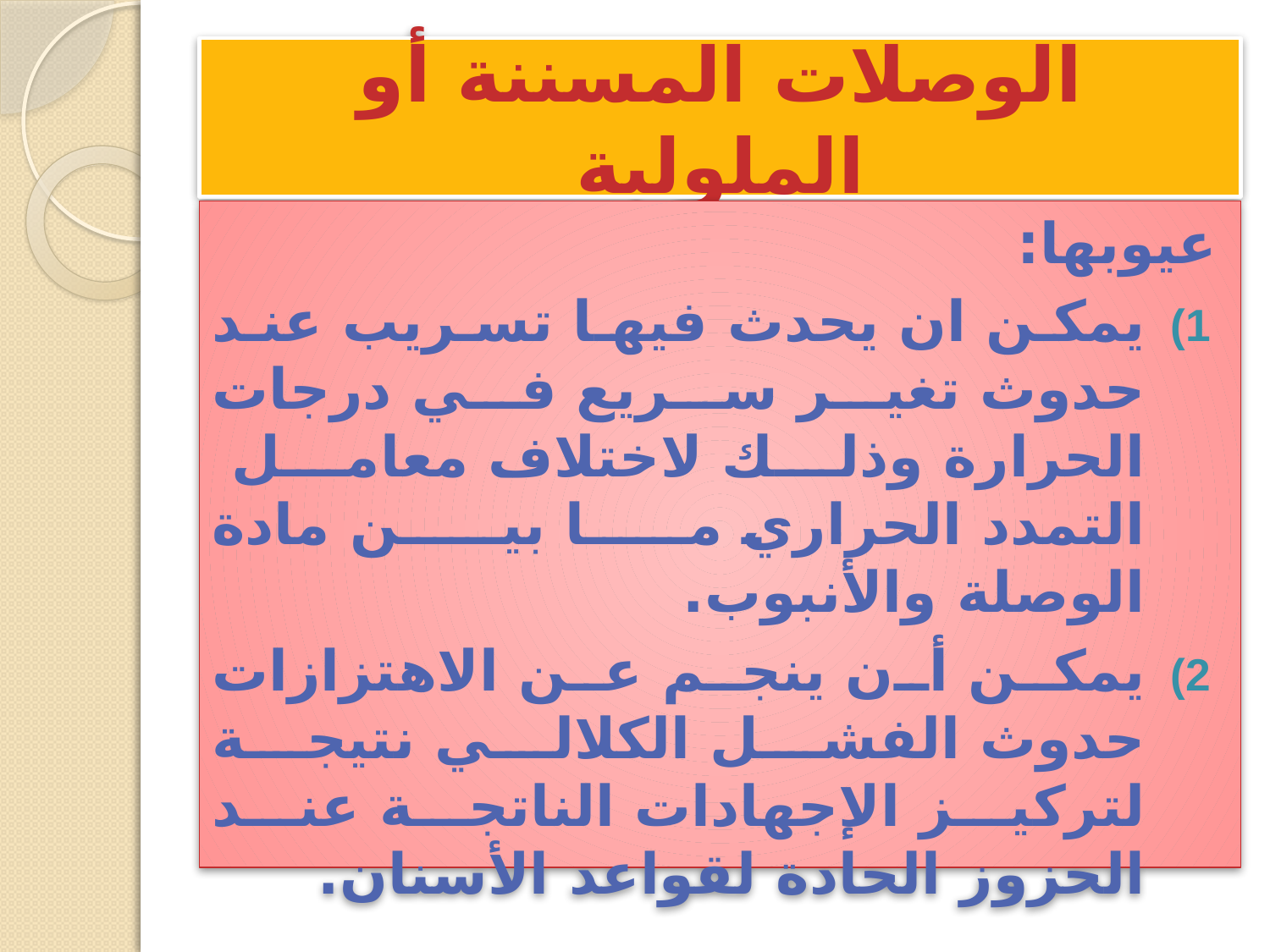

# الوصلات المسننة أو الملولبة
عيوبها:
يمكن ان يحدث فيها تسريب عند حدوث تغير سريع في درجات الحرارة وذلك لاختلاف معامل  التمدد الحراري ما بين مادة الوصلة والأنبوب.
يمكن أن ينجم عن الاهتزازات حدوث الفشل الكلالي نتيجة لتركيز الإجهادات الناتجة عند الحزوز الحادة لقواعد الأسنان.